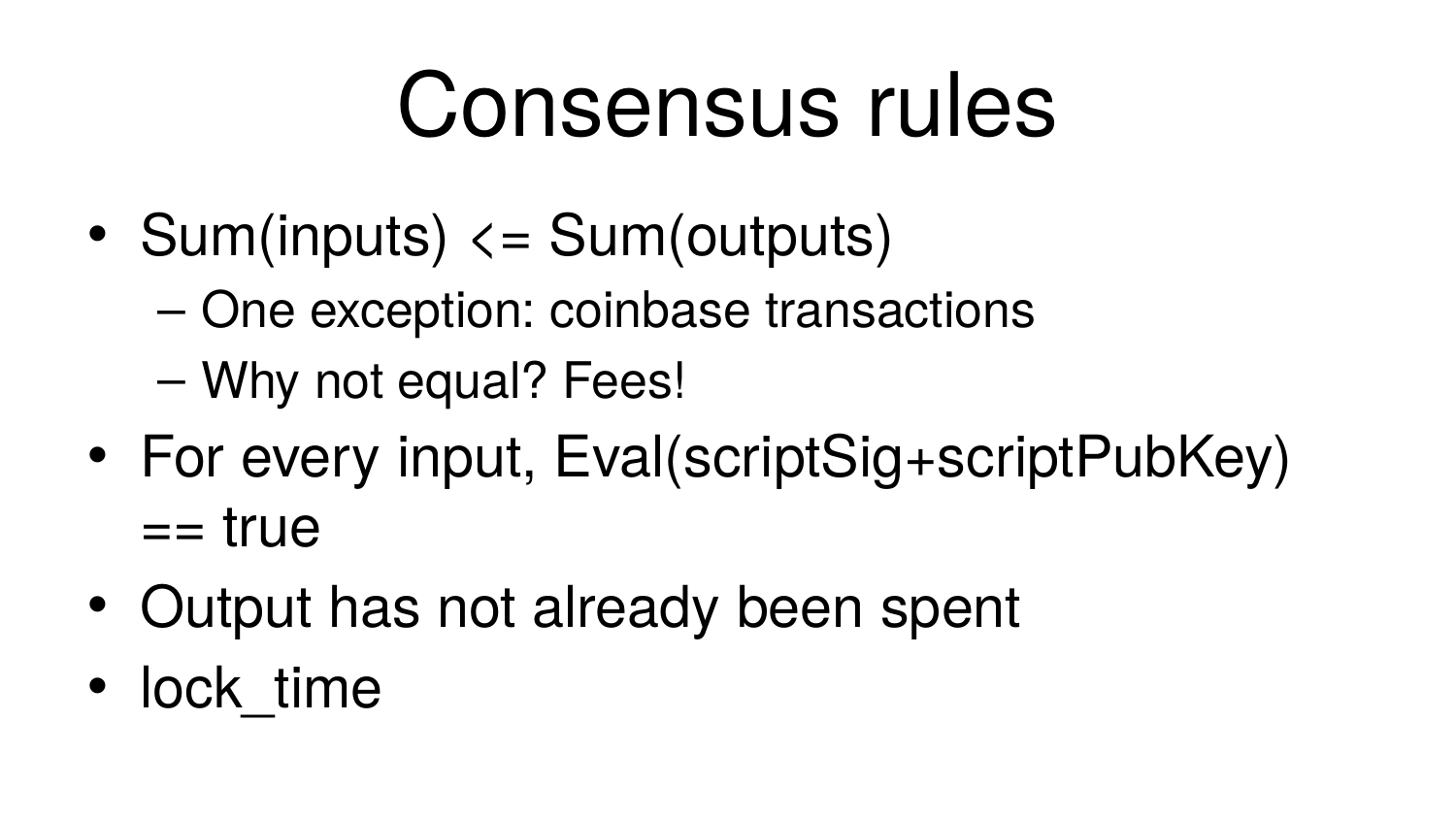

# Consensus rules
Sum(inputs) <= Sum(outputs)
One exception: coinbase transactions
Why not equal? Fees!
For every input, Eval(scriptSig+scriptPubKey) == true
Output has not already been spent
lock_time